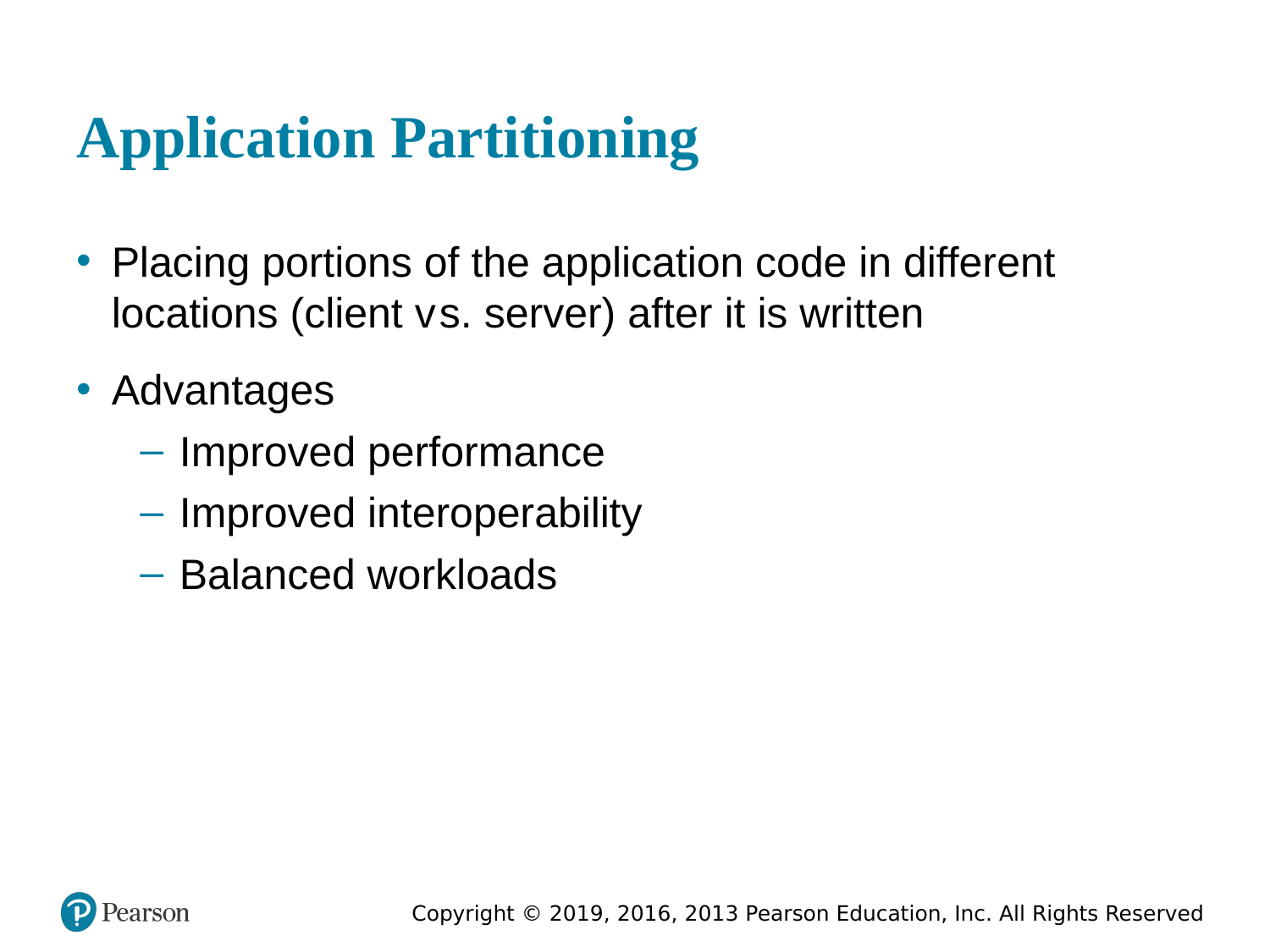

# Application Partitioning
Placing portions of the application code in different locations (client versus. server) after it is written
Advantages
Improved performance
Improved interoperability
Balanced workloads